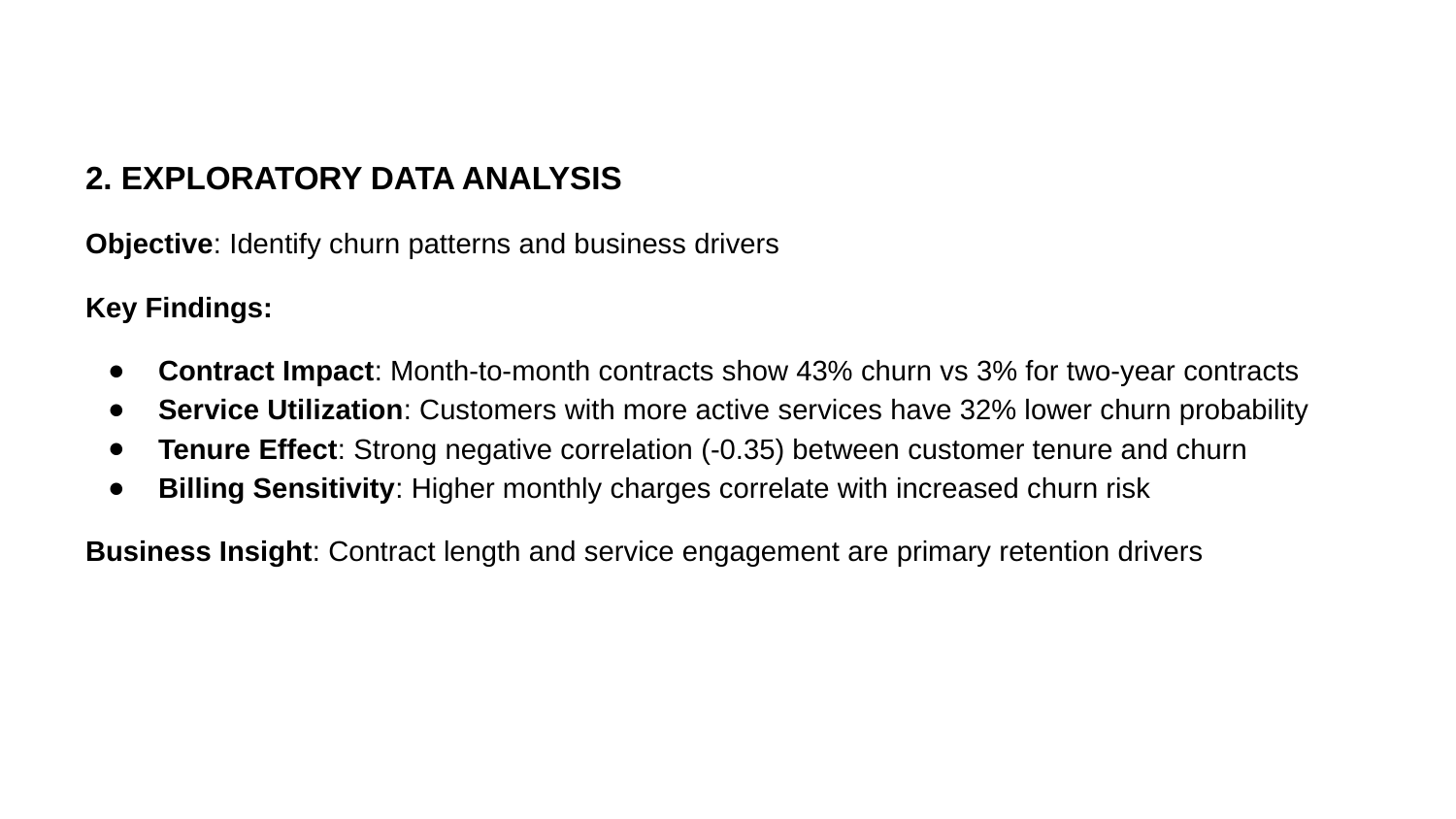

2. EXPLORATORY DATA ANALYSIS
Objective: Identify churn patterns and business drivers
Key Findings:
Contract Impact: Month-to-month contracts show 43% churn vs 3% for two-year contracts
Service Utilization: Customers with more active services have 32% lower churn probability
Tenure Effect: Strong negative correlation (-0.35) between customer tenure and churn
Billing Sensitivity: Higher monthly charges correlate with increased churn risk
Business Insight: Contract length and service engagement are primary retention drivers